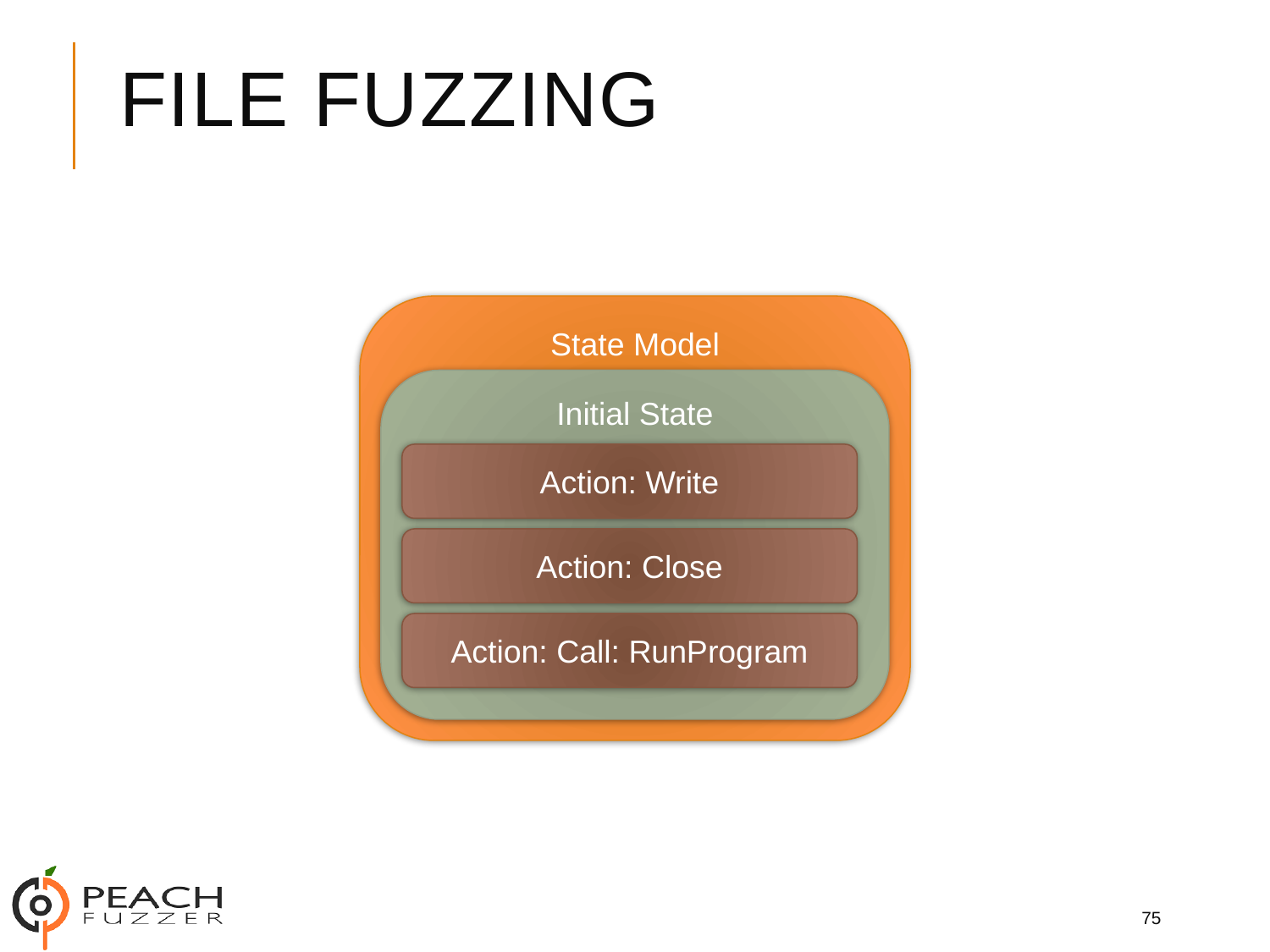

# File Fuzzing
State Model
Initial State
Action: Write
Action: Close
Action: Call: RunProgram
75